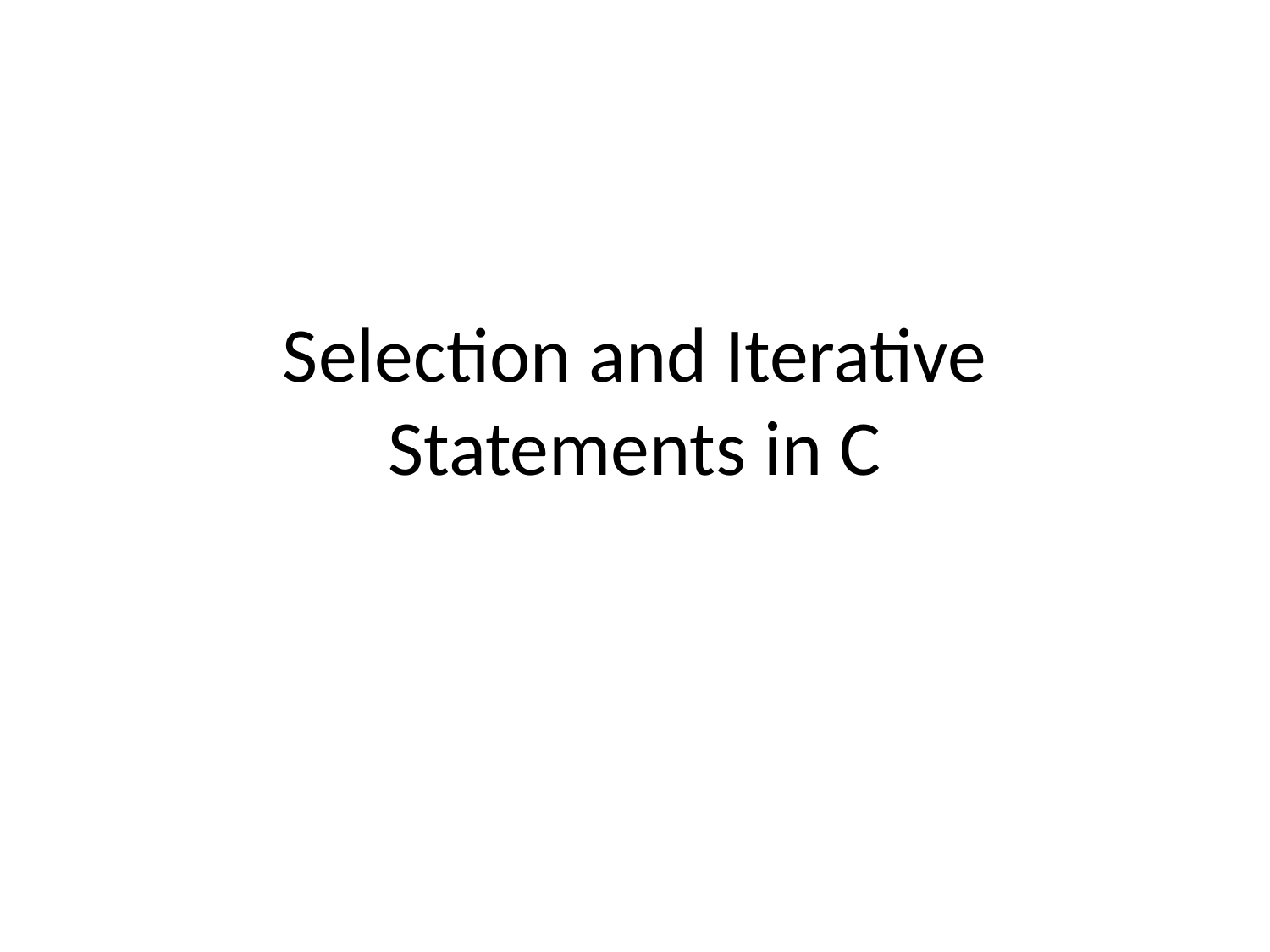

# Selection and Iterative Statements in C